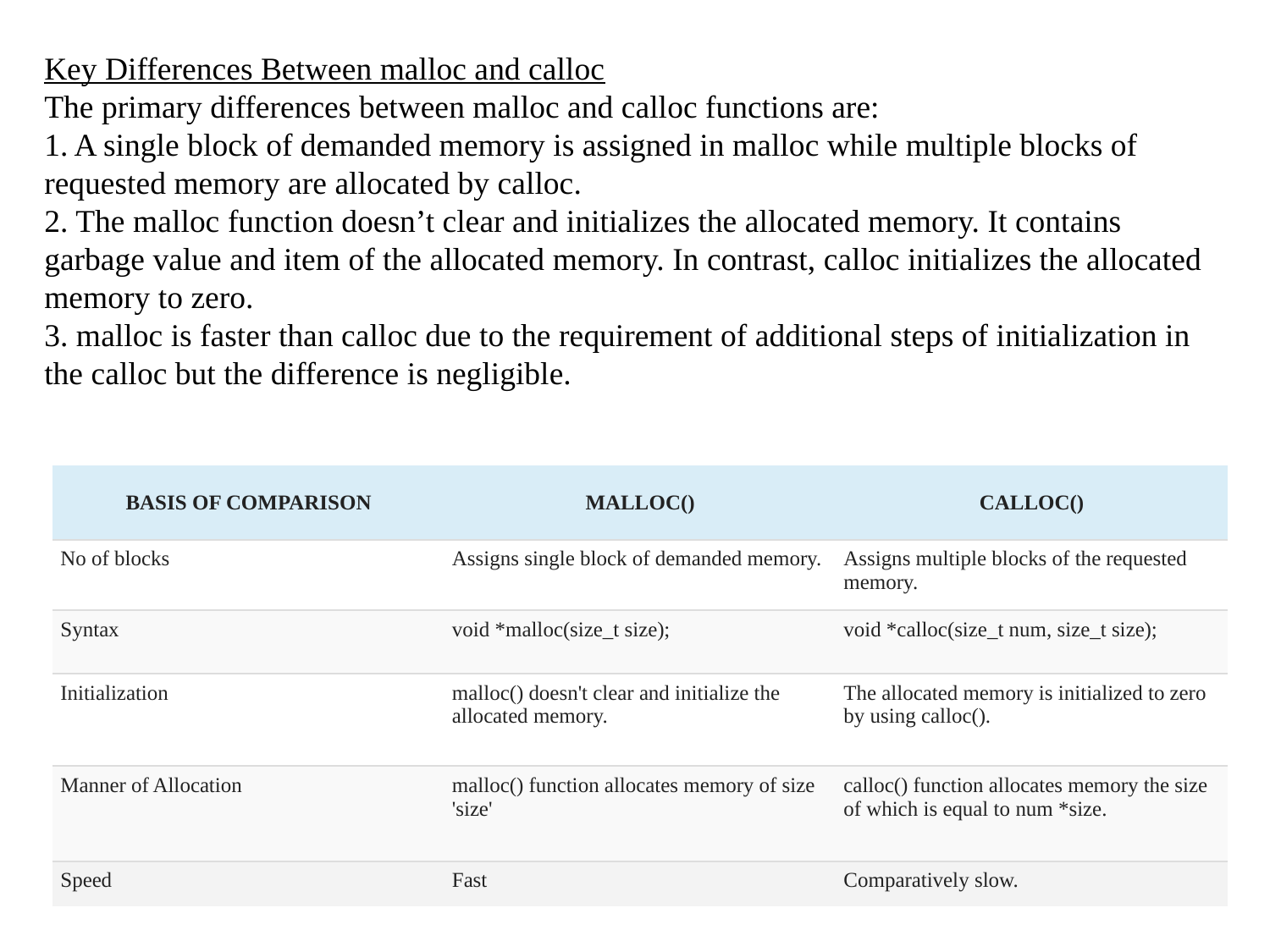

Key Differences Between malloc and calloc
The primary differences between malloc and calloc functions are:
1. A single block of demanded memory is assigned in malloc while multiple blocks of requested memory are allocated by calloc.
2. The malloc function doesn’t clear and initializes the allocated memory. It contains garbage value and item of the allocated memory. In contrast, calloc initializes the allocated memory to zero.
3. malloc is faster than calloc due to the requirement of additional steps of initialization in the calloc but the difference is negligible.
| BASIS OF COMPARISON | MALLOC() | CALLOC() |
| --- | --- | --- |
| No of blocks | Assigns single block of demanded memory. | Assigns multiple blocks of the requested memory. |
| Syntax | void \*malloc(size\_t size); | void \*calloc(size\_t num, size\_t size); |
| Initialization | malloc() doesn't clear and initialize the allocated memory. | The allocated memory is initialized to zero by using calloc(). |
| Manner of Allocation | malloc() function allocates memory of size 'size' | calloc() function allocates memory the size of which is equal to num \*size. |
| Speed | Fast | Comparatively slow. |